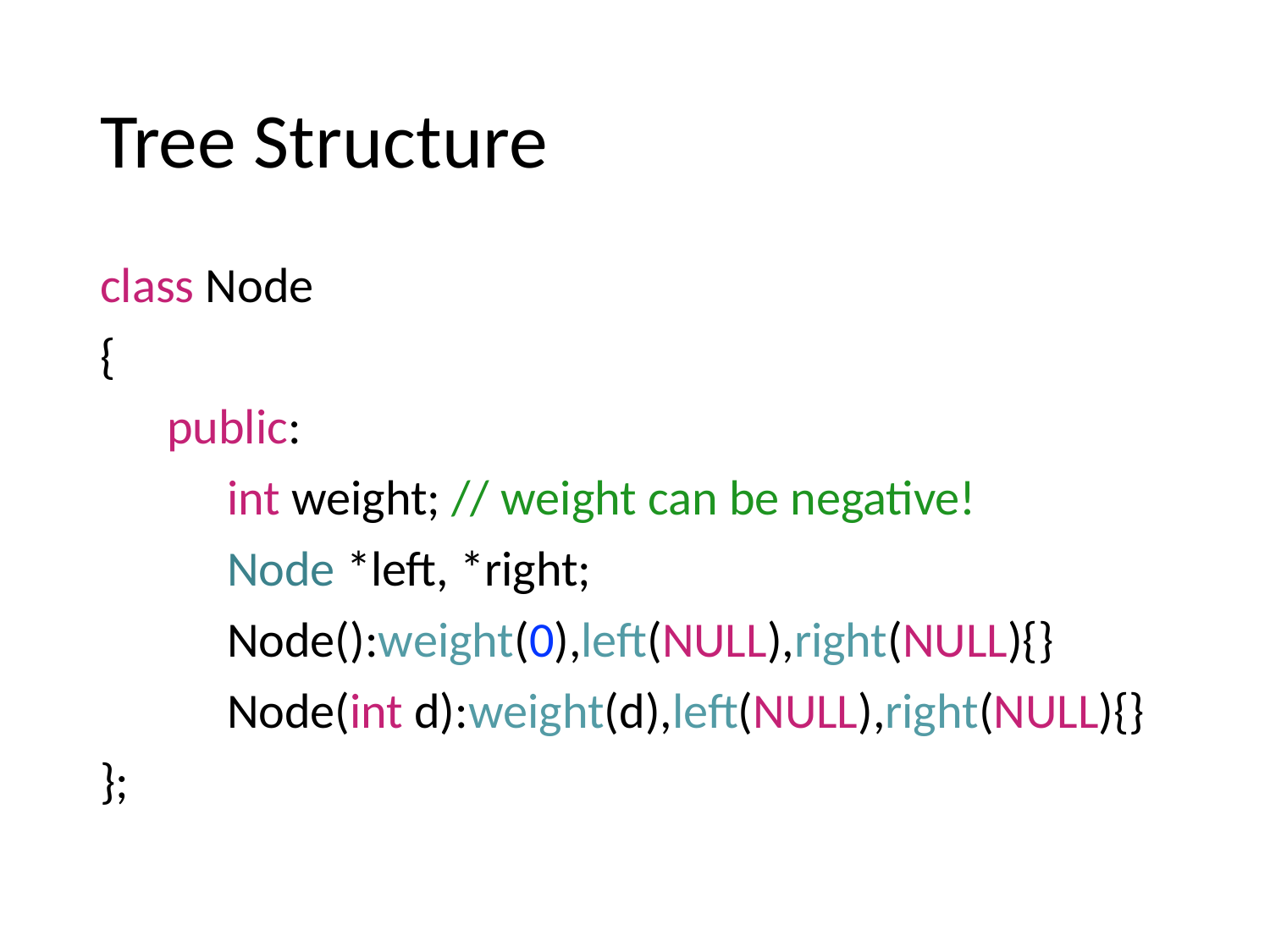

# Tree Structure
class Node
{
      public:
	int weight; // weight can be negative!
	Node *left, *right;
	Node():weight(0),left(NULL),right(NULL){}
	Node(int d):weight(d),left(NULL),right(NULL){}
};